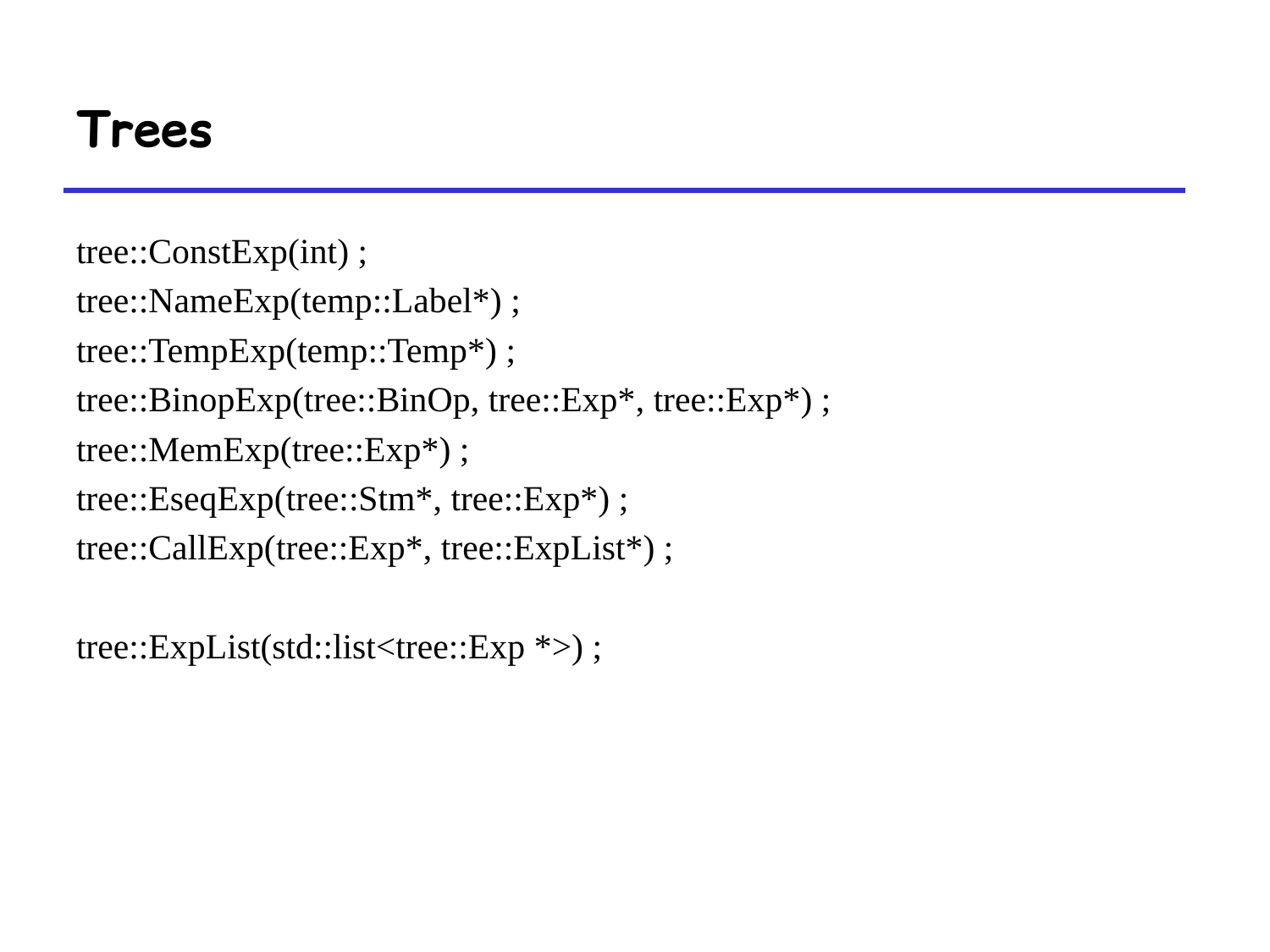

# Trees
tree::ConstExp(int) ;
tree::NameExp(temp::Label*) ;
tree::TempExp(temp::Temp*) ;
tree::BinopExp(tree::BinOp, tree::Exp*, tree::Exp*) ;
tree::MemExp(tree::Exp*) ;
tree::EseqExp(tree::Stm*, tree::Exp*) ;
tree::CallExp(tree::Exp*, tree::ExpList*) ;

tree::ExpList(std::list<tree::Exp *>) ;

5